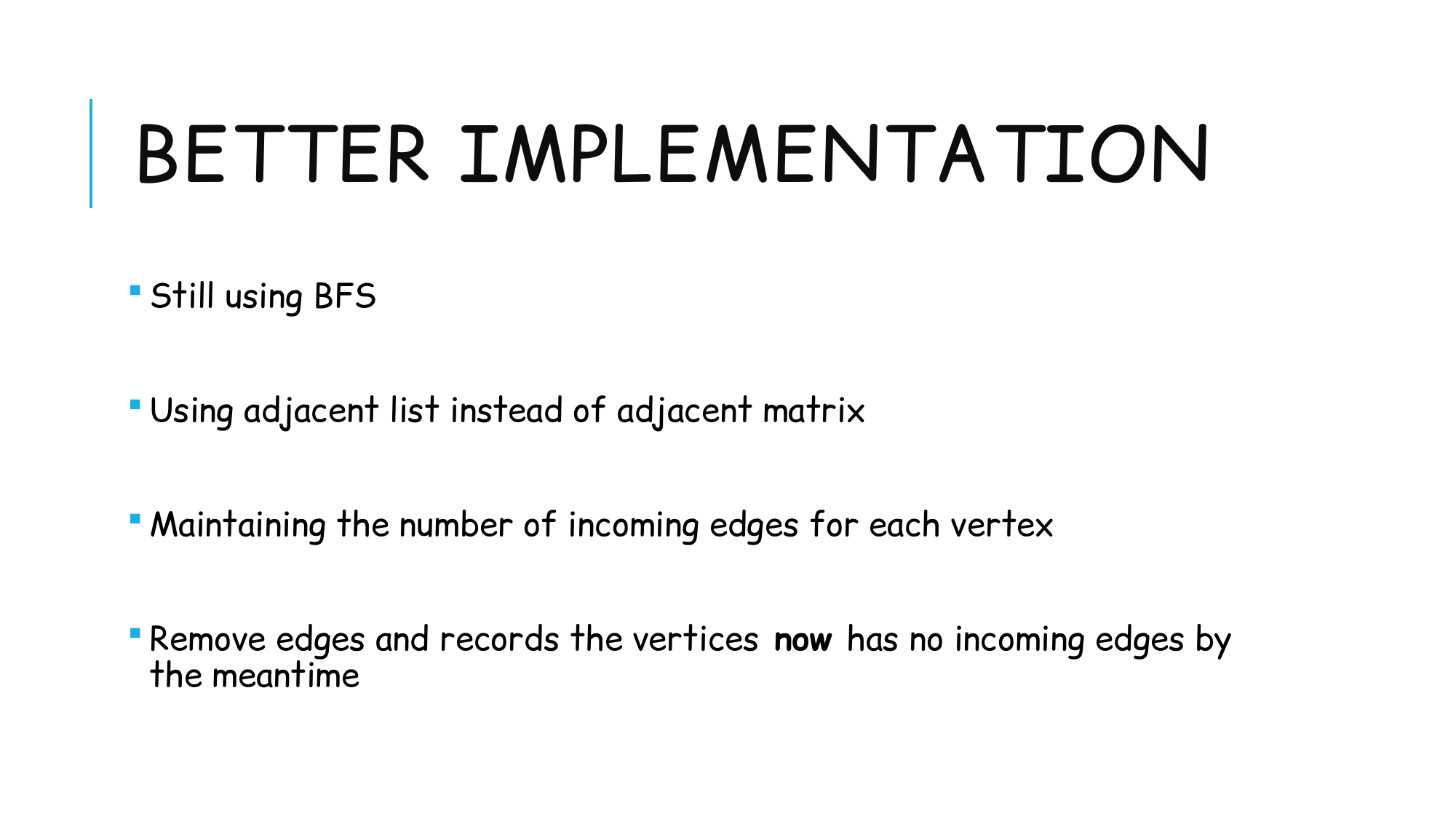

# Better Implementation
Still using BFS

Using adjacent list instead of adjacent matrix

Maintaining the number of incoming edges for each vertex

Remove edges and records the vertices now has no incoming edges by the meantime